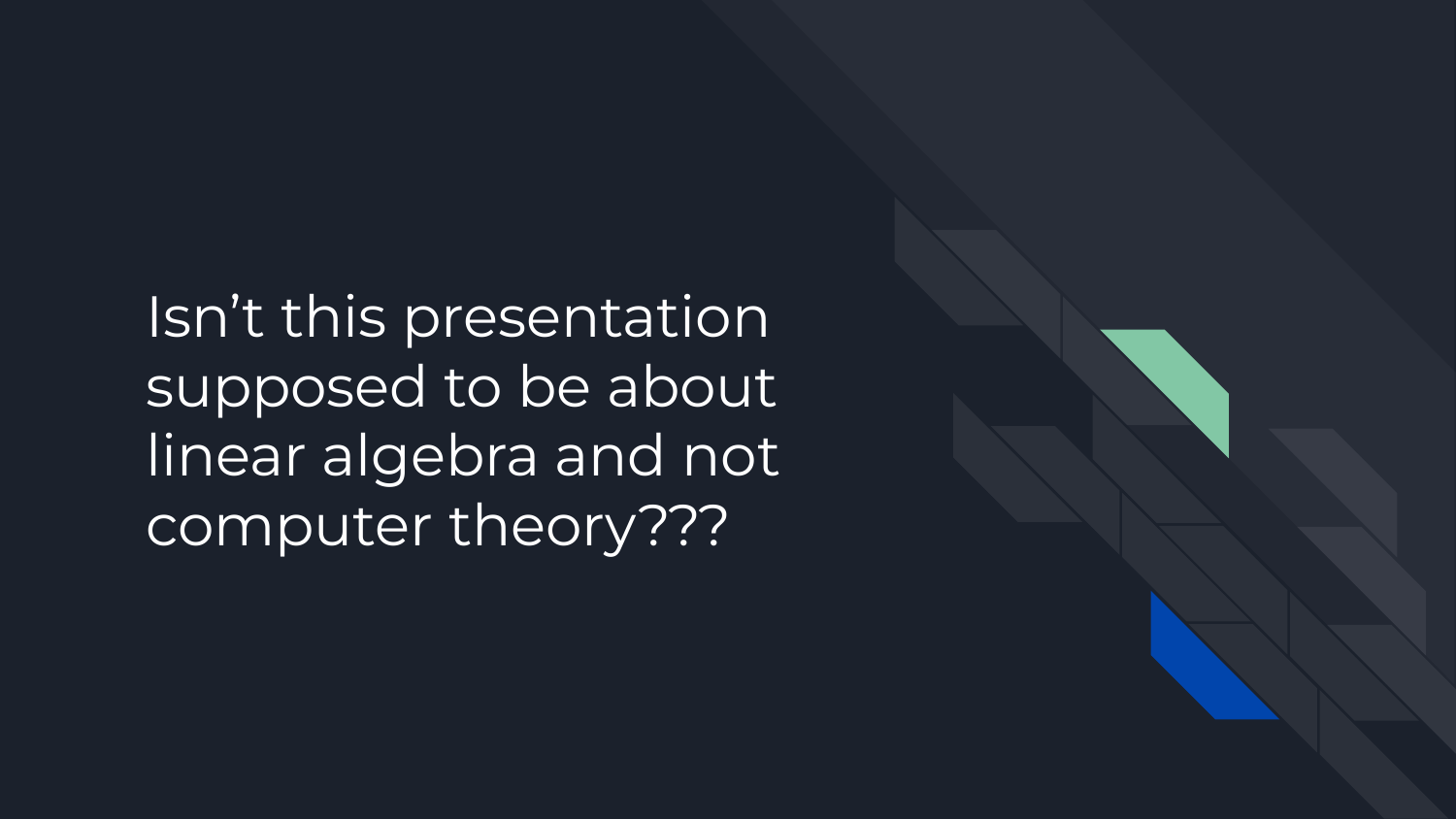

# Isn’t this presentation supposed to be about linear algebra and not computer theory???